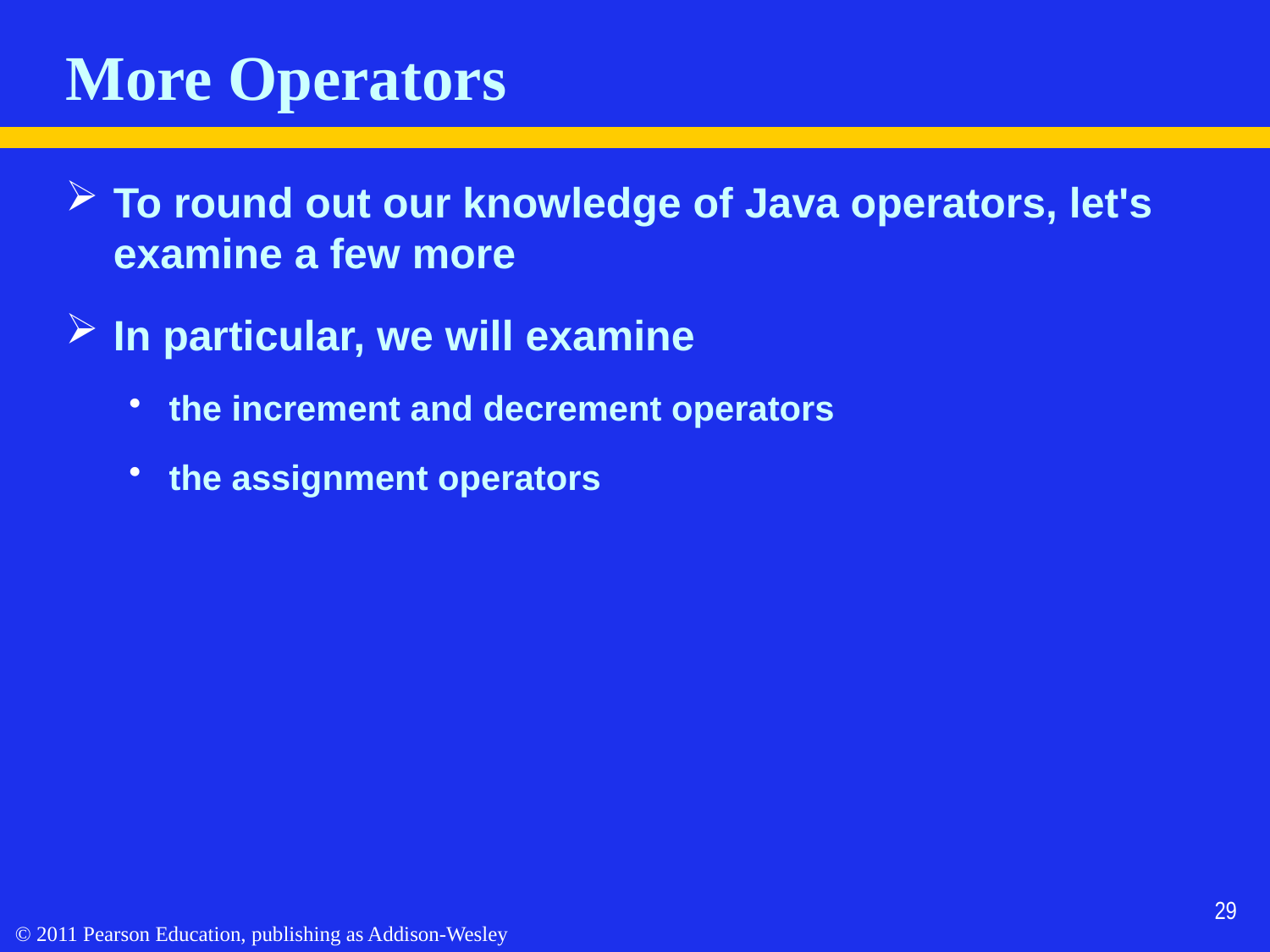

# More Operators
To round out our knowledge of Java operators, let's examine a few more
In particular, we will examine
the increment and decrement operators
the assignment operators
29